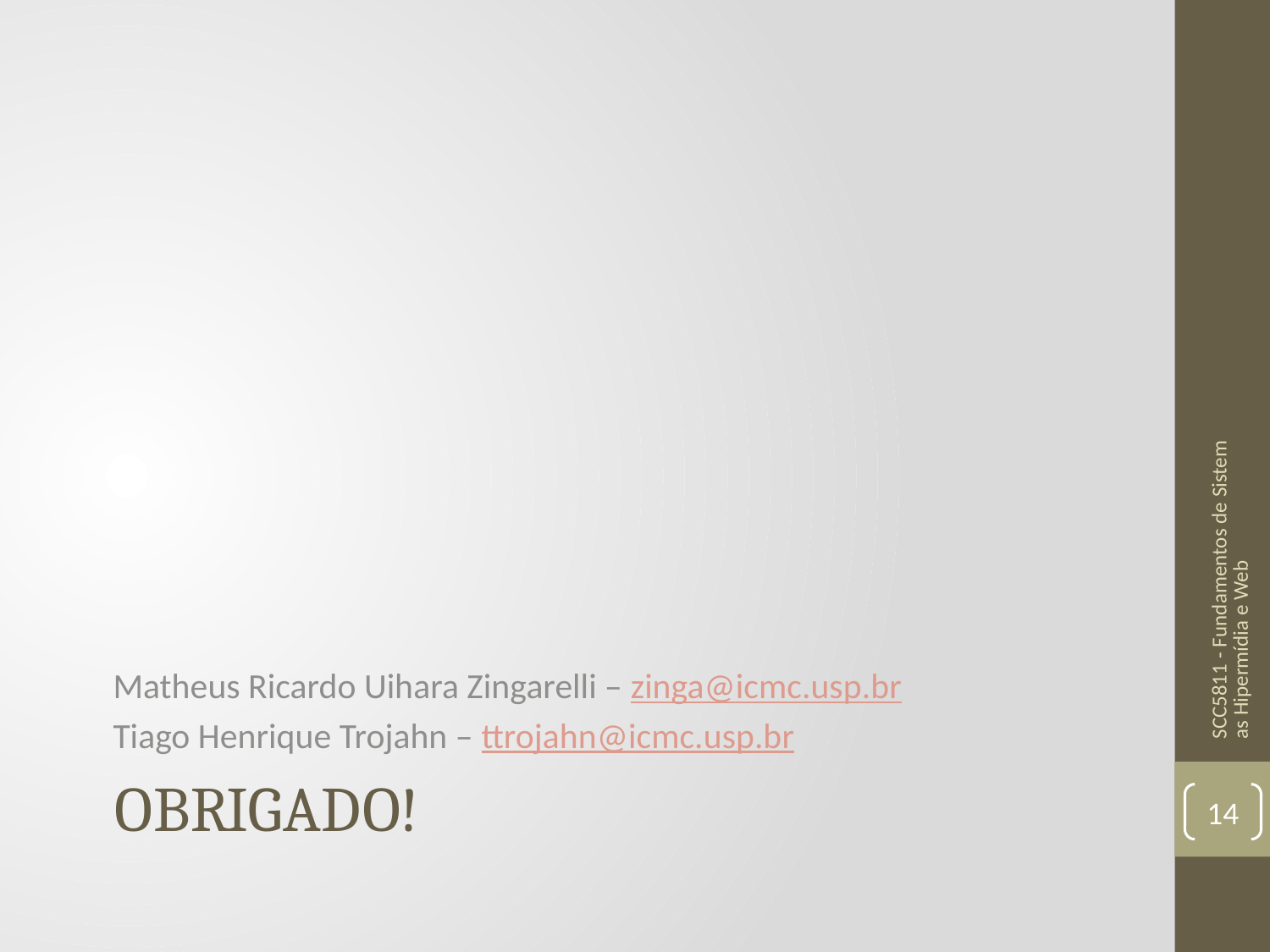

Matheus Ricardo Uihara Zingarelli – zinga@icmc.usp.br
Tiago Henrique Trojahn – ttrojahn@icmc.usp.br
SCC5811 - Fundamentos de Sistemas Hipermídia e Web
# Obrigado!
14